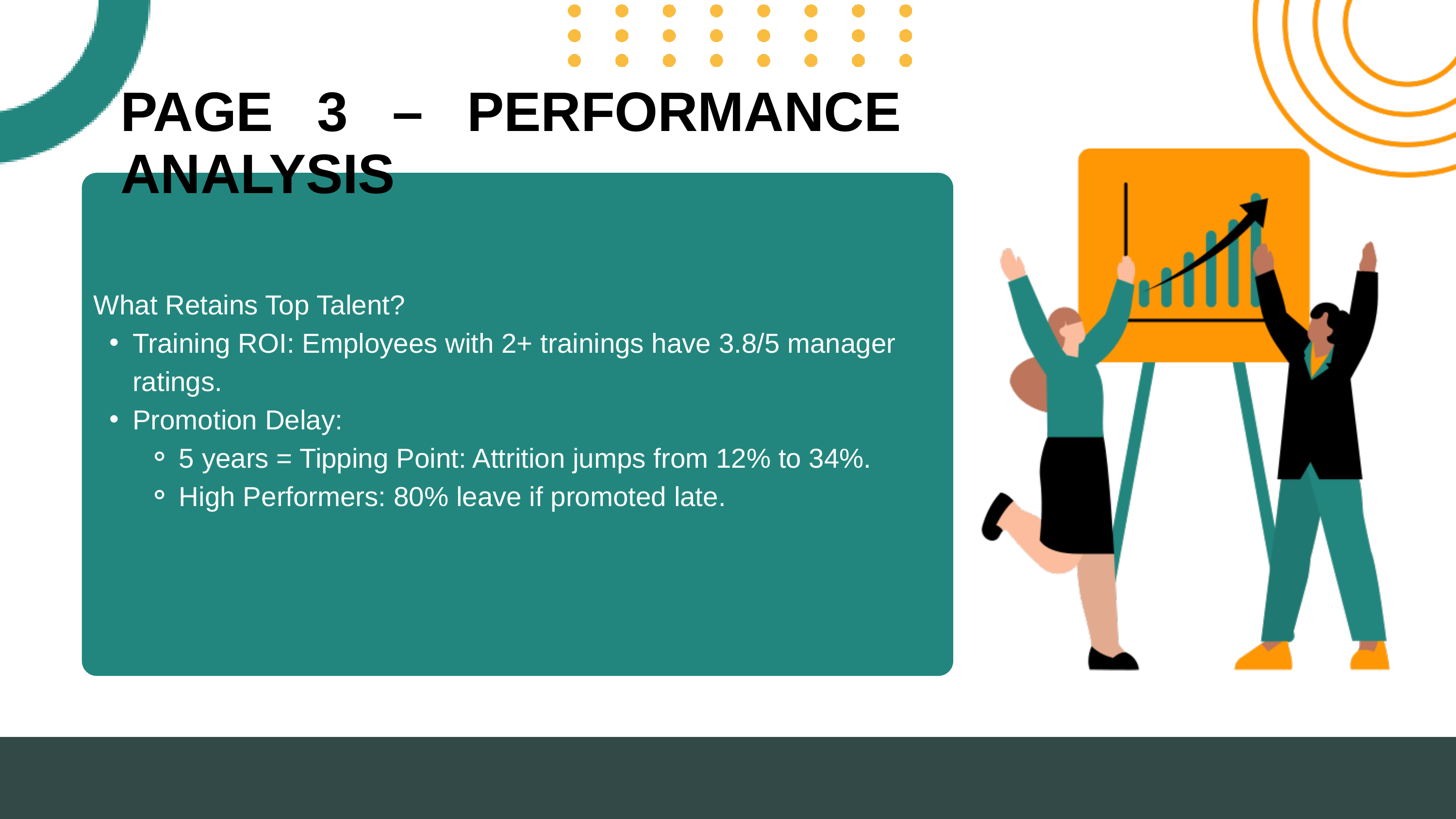

PAGE 3 – PERFORMANCE ANALYSIS

 What Retains Top Talent?
Training ROI: Employees with 2+ trainings have 3.8/5 manager ratings.
Promotion Delay:
5 years = Tipping Point: Attrition jumps from 12% to 34%.
High Performers: 80% leave if promoted late.